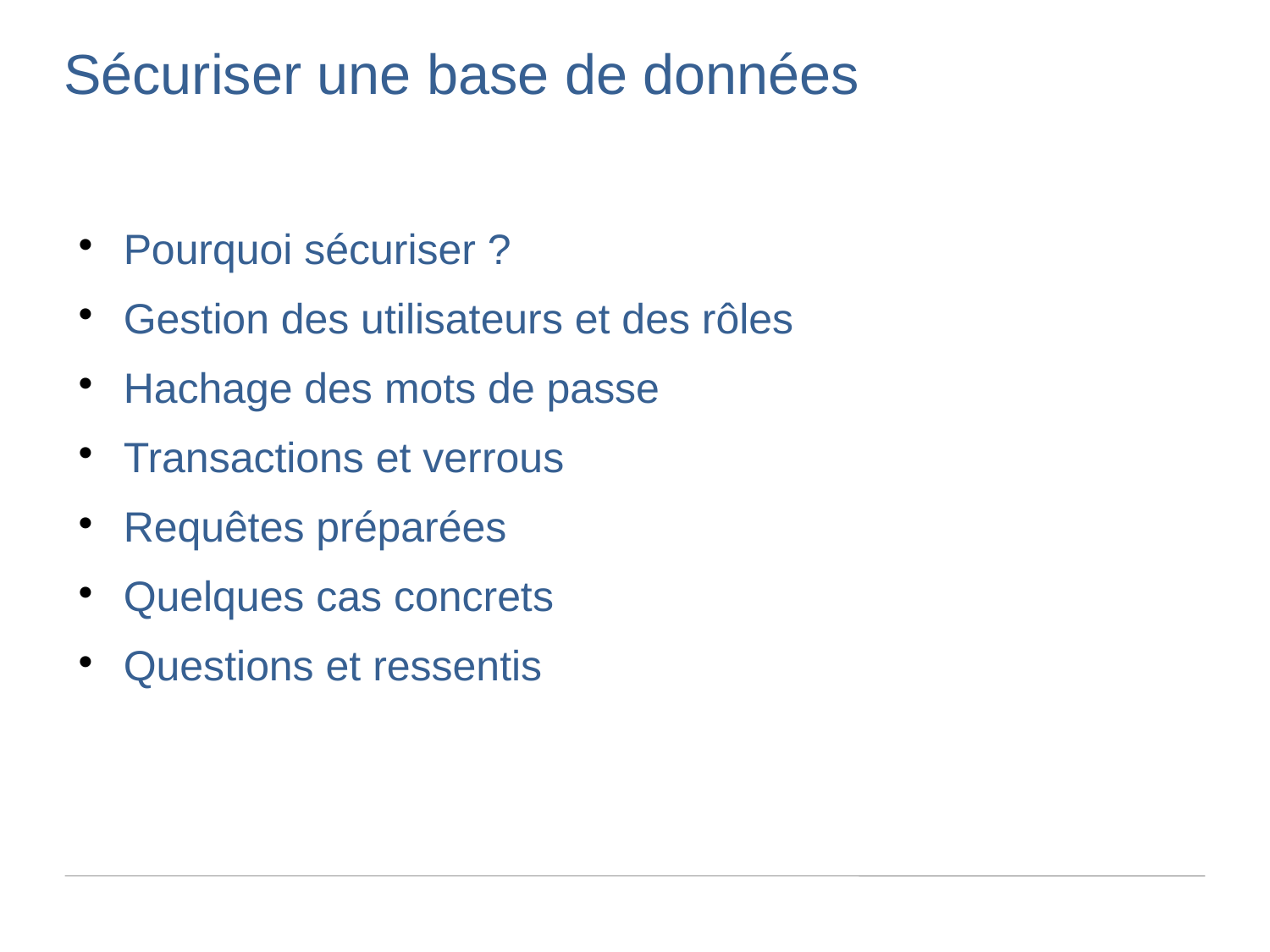

Sécuriser une base de données
Pourquoi sécuriser ?
Gestion des utilisateurs et des rôles
Hachage des mots de passe
Transactions et verrous
Requêtes préparées
Quelques cas concrets
Questions et ressentis